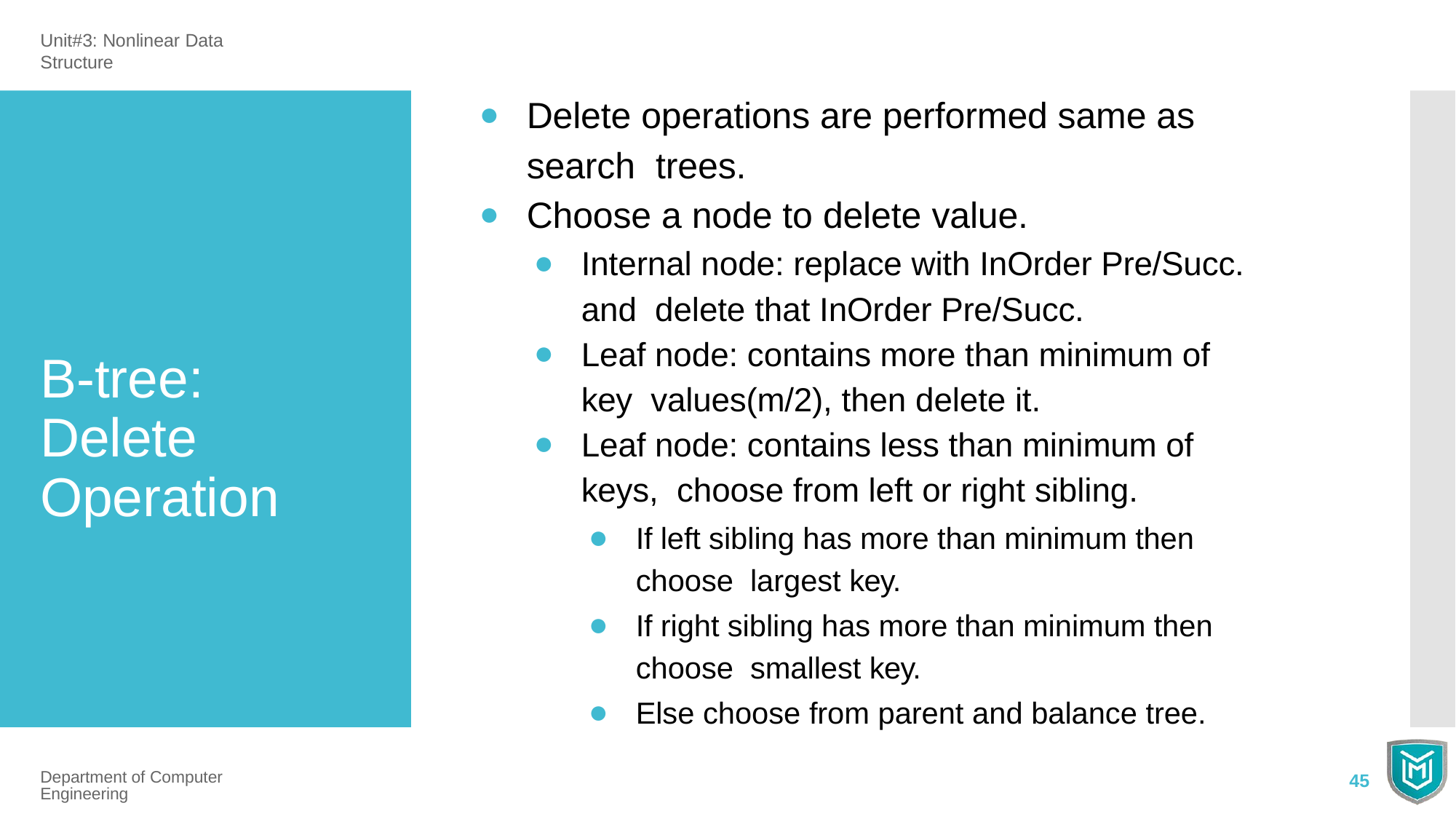

Unit#3: Nonlinear Data Structure
Delete operations are performed same as search  trees.
Choose a node to delete value.
Internal node: replace with InOrder Pre/Succ. and  delete that InOrder Pre/Succ.
Leaf node: contains more than minimum of key  values(m/2), then delete it.
Leaf node: contains less than minimum of keys,  choose from left or right sibling.
B-tree: Delete  Operation
If left sibling has more than minimum then choose  largest key.
If right sibling has more than minimum then choose  smallest key.
Else choose from parent and balance tree.
Department of Computer Engineering
45